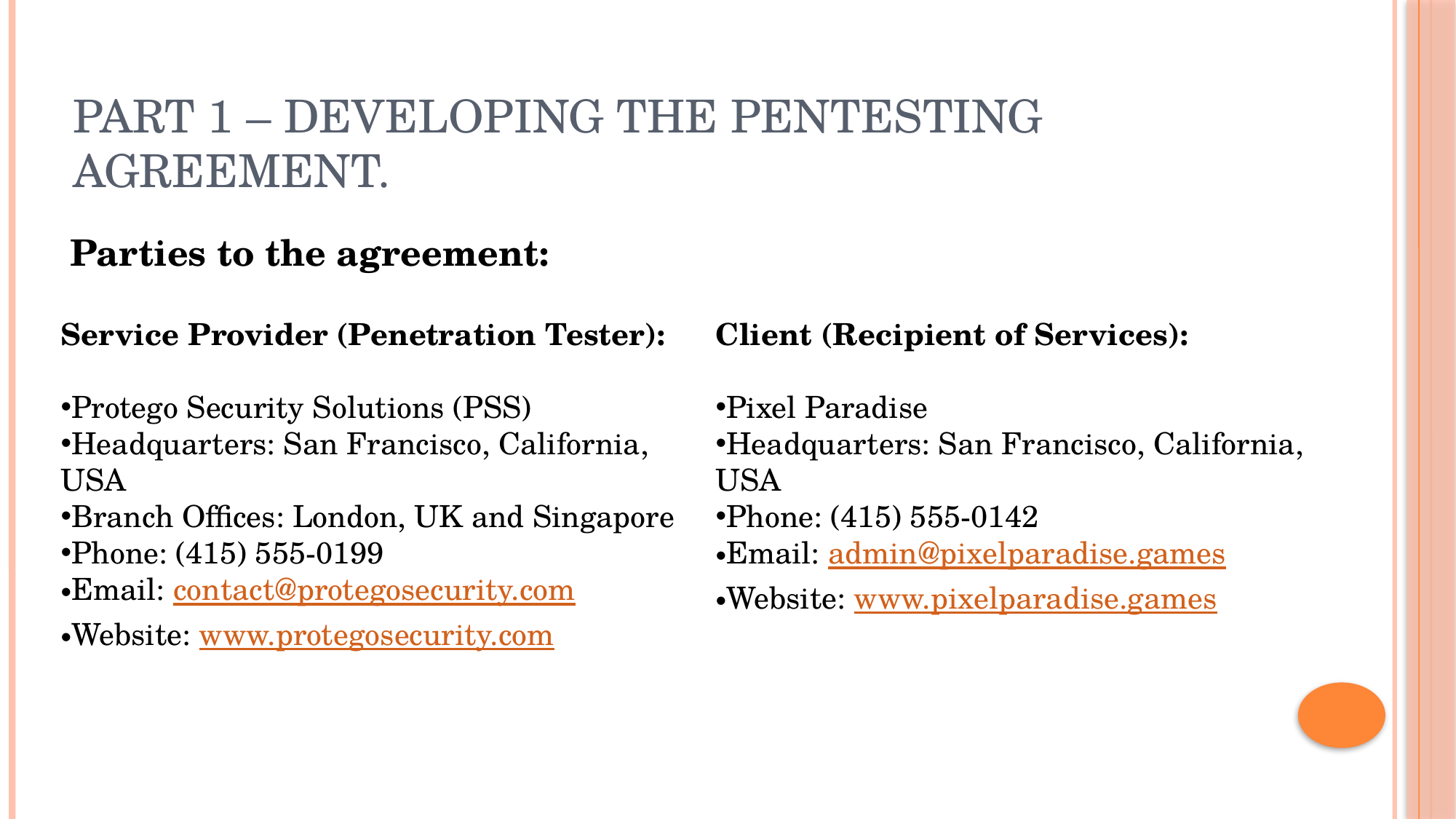

# Part 1 – Developing the pentesting agreement.
Parties to the agreement:
Service Provider (Penetration Tester):

Protego Security Solutions (PSS)
Headquarters: San Francisco, California, USA
Branch Offices: London, UK and Singapore
Phone: (415) 555-0199
Email: contact@protegosecurity.com
Website: www.protegosecurity.com

Client (Recipient of Services):

Pixel Paradise
Headquarters: San Francisco, California, USA
Phone: (415) 555-0142
Email: admin@pixelparadise.games
Website: www.pixelparadise.games